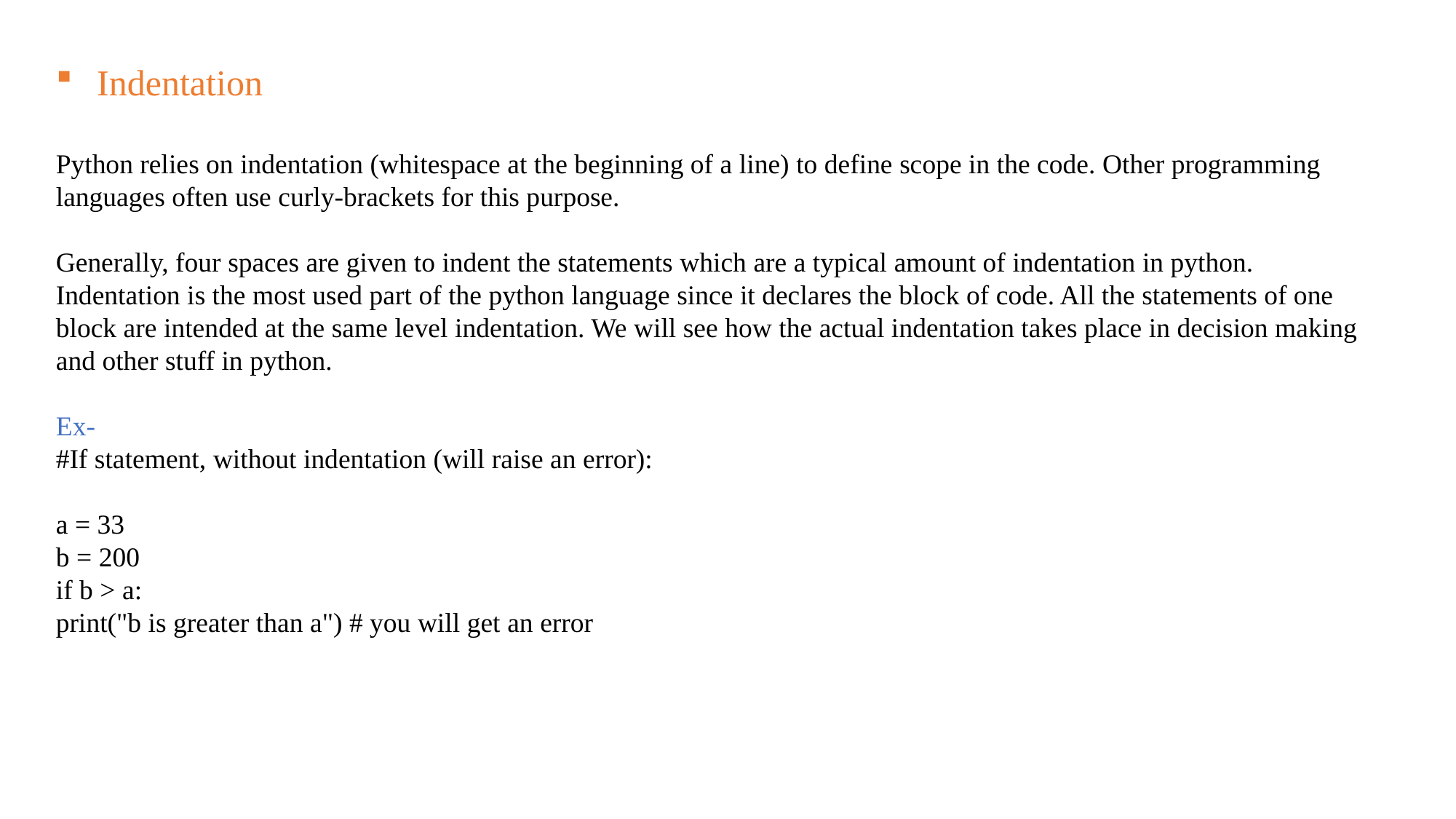

Indentation

Python relies on indentation (whitespace at the beginning of a line) to define scope in the code. Other programming languages often use curly-brackets for this purpose.

Generally, four spaces are given to indent the statements which are a typical amount of indentation in python.
Indentation is the most used part of the python language since it declares the block of code. All the statements of one block are intended at the same level indentation. We will see how the actual indentation takes place in decision making and other stuff in python.

Ex-
#If statement, without indentation (will raise an error):

a = 33
b = 200
if b > a:
print("b is greater than a") # you will get an error